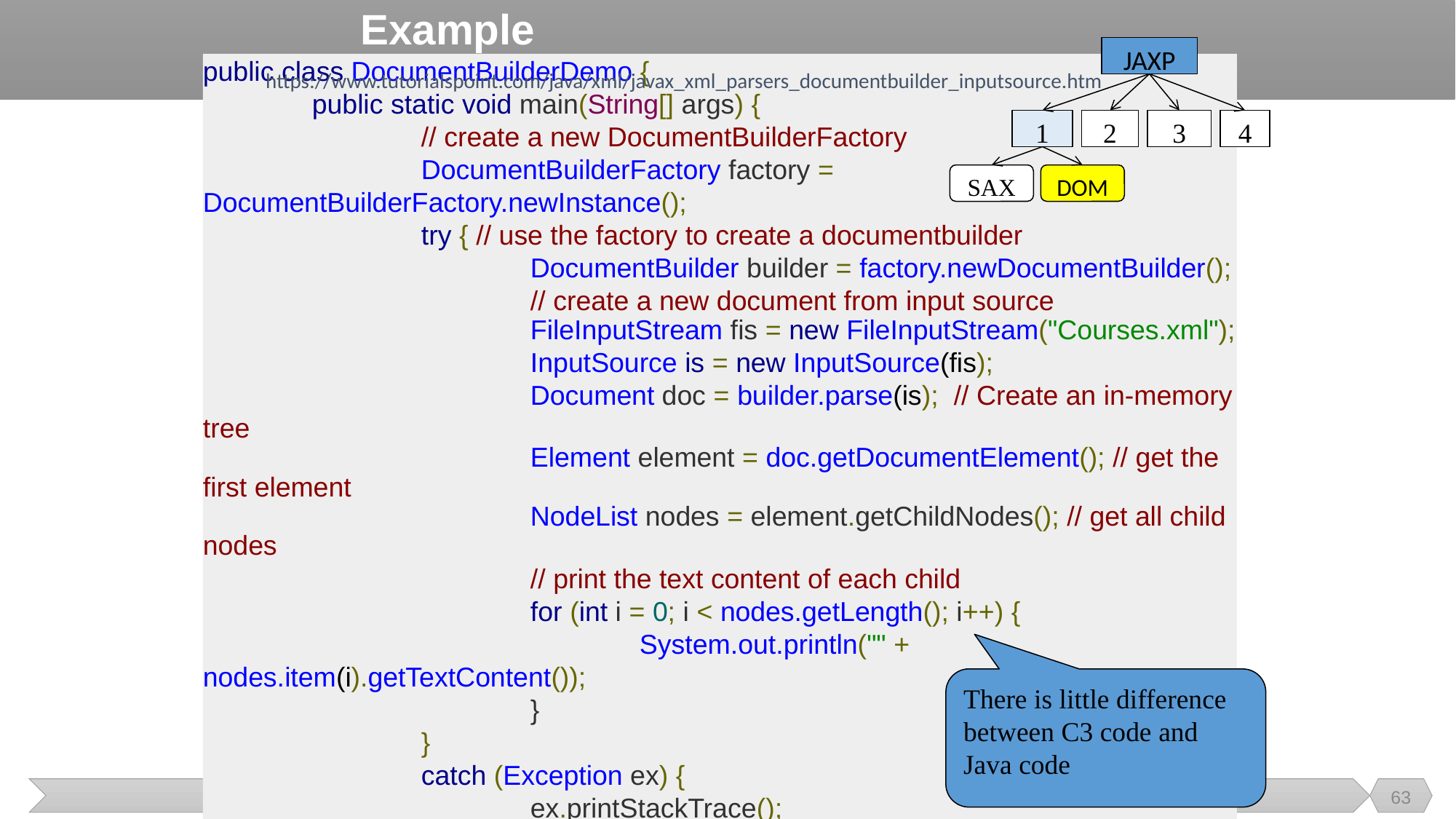

# Example
JAXP
https://www.tutorialspoint.com/java/xml/javax_xml_parsers_documentbuilder_inputsource.htm
1
2
3
4
public class DocumentBuilderDemo {
	public static void main(String[] args) {
 		// create a new DocumentBuilderFactory
		DocumentBuilderFactory factory = DocumentBuilderFactory.newInstance();
		try { // use the factory to create a documentbuilder
			DocumentBuilder builder = factory.newDocumentBuilder();
			// create a new document from input source
			FileInputStream fis = new FileInputStream("Courses.xml");
			InputSource is = new InputSource(fis);
			Document doc = builder.parse(is);  // Create an in-memory tree
			Element element = doc.getDocumentElement(); // get the first element
			NodeList nodes = element.getChildNodes(); // get all child nodes
			// print the text content of each child
			for (int i = 0; i < nodes.getLength(); i++) {
				System.out.println("" + nodes.item(i).getTextContent());
			}
		}
		catch (Exception ex) {
			ex.printStackTrace();
} 	} 	}
SAX
DOM
There is little difference between C3 code and Java code
63